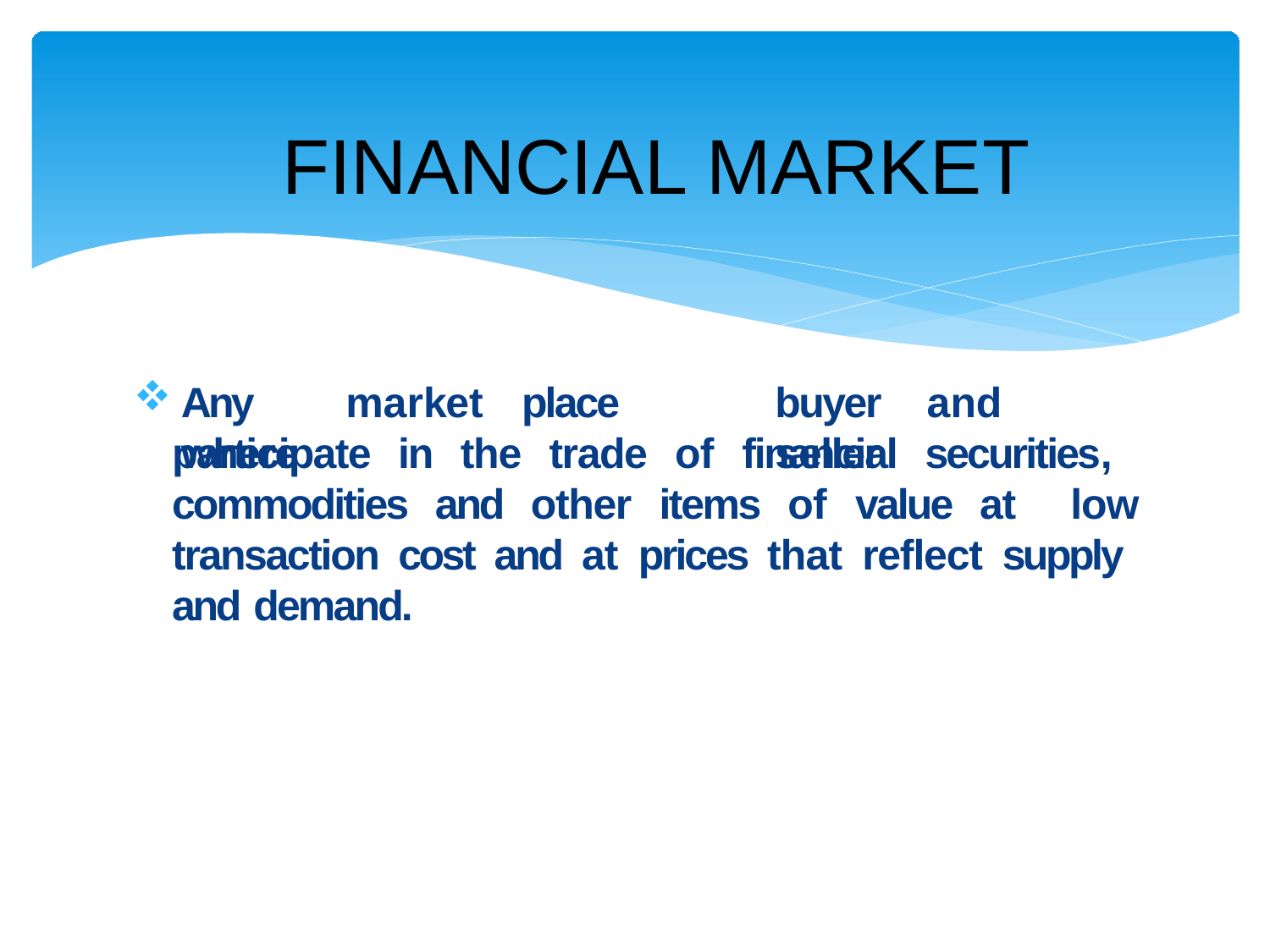

FINANCIAL MARKET
Any	market	place	where
buyer	and	seller
participate in the trade of financial securities,  commodities and other items of value at  low transaction cost and at prices that reflect supply  and demand.